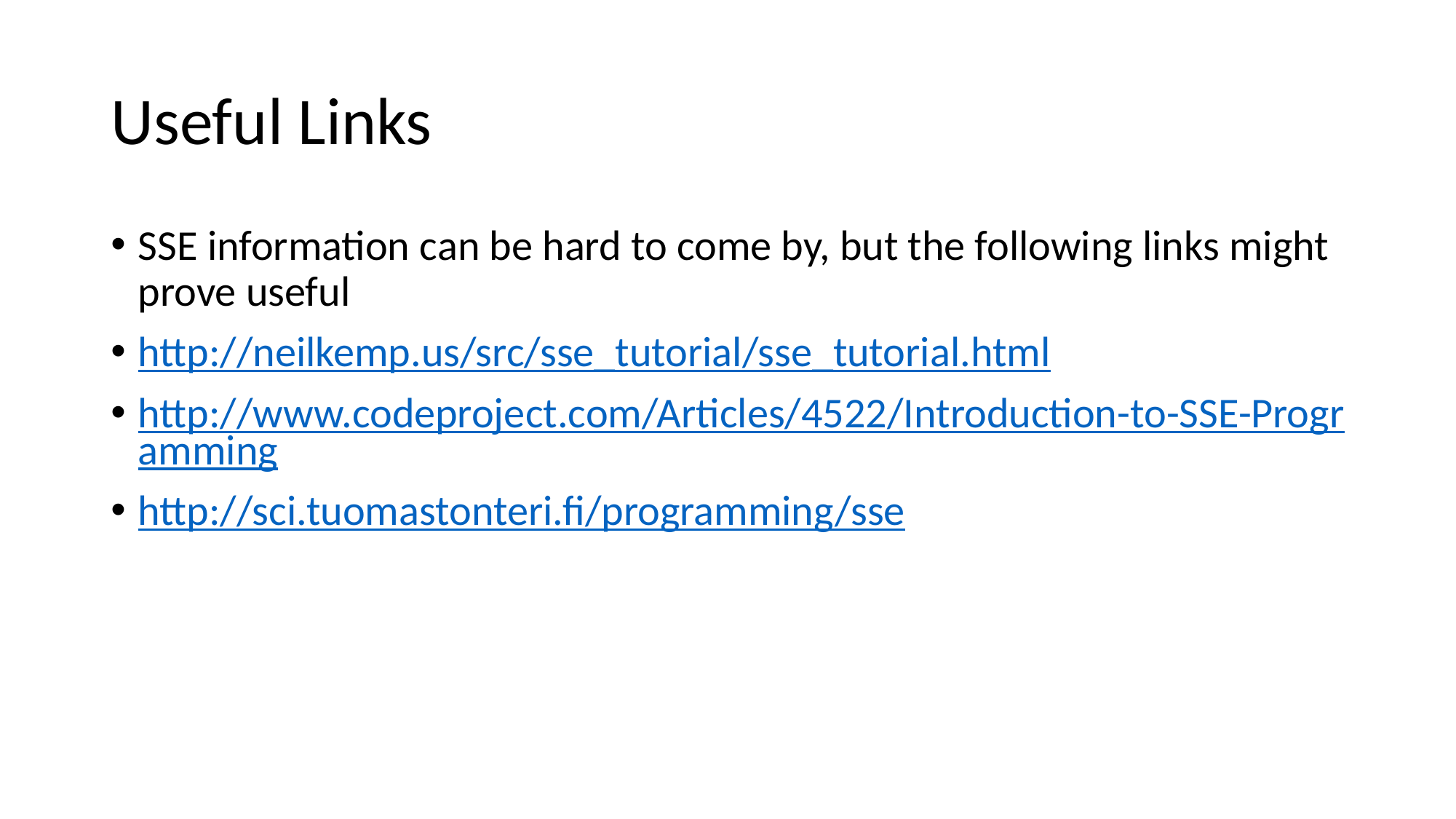

# Useful Links
SSE information can be hard to come by, but the following links might prove useful
http://neilkemp.us/src/sse_tutorial/sse_tutorial.html
http://www.codeproject.com/Articles/4522/Introduction-to-SSE-Programming
http://sci.tuomastonteri.fi/programming/sse